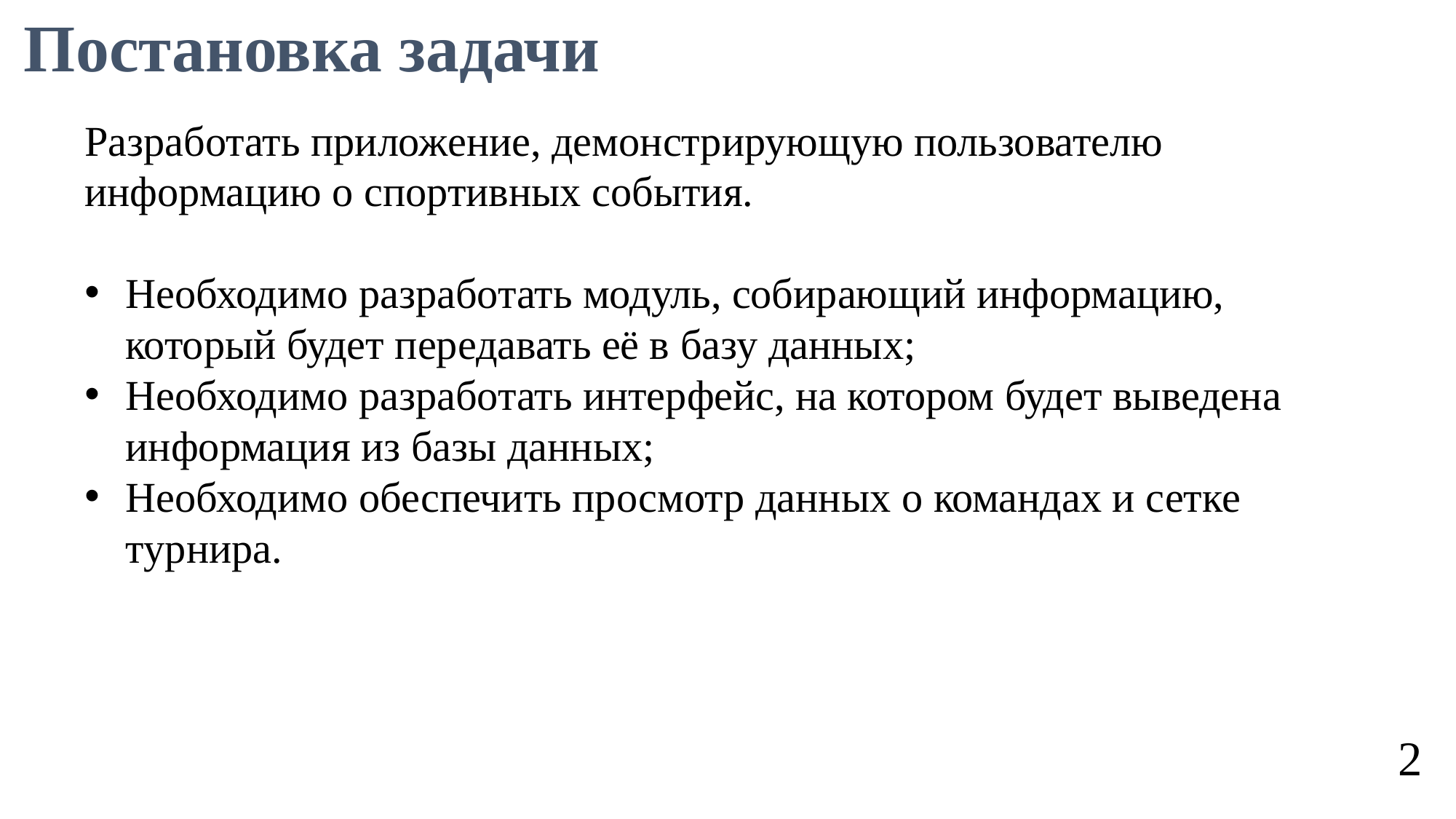

Постановка задачи
Разработать приложение, демонстрирующую пользователю информацию о спортивных события.

Необходимо разработать модуль, собирающий информацию, который будет передавать её в базу данных;
Необходимо разработать интерфейс, на котором будет выведена информация из базы данных;
Необходимо обеспечить просмотр данных о командах и сетке турнира.

2